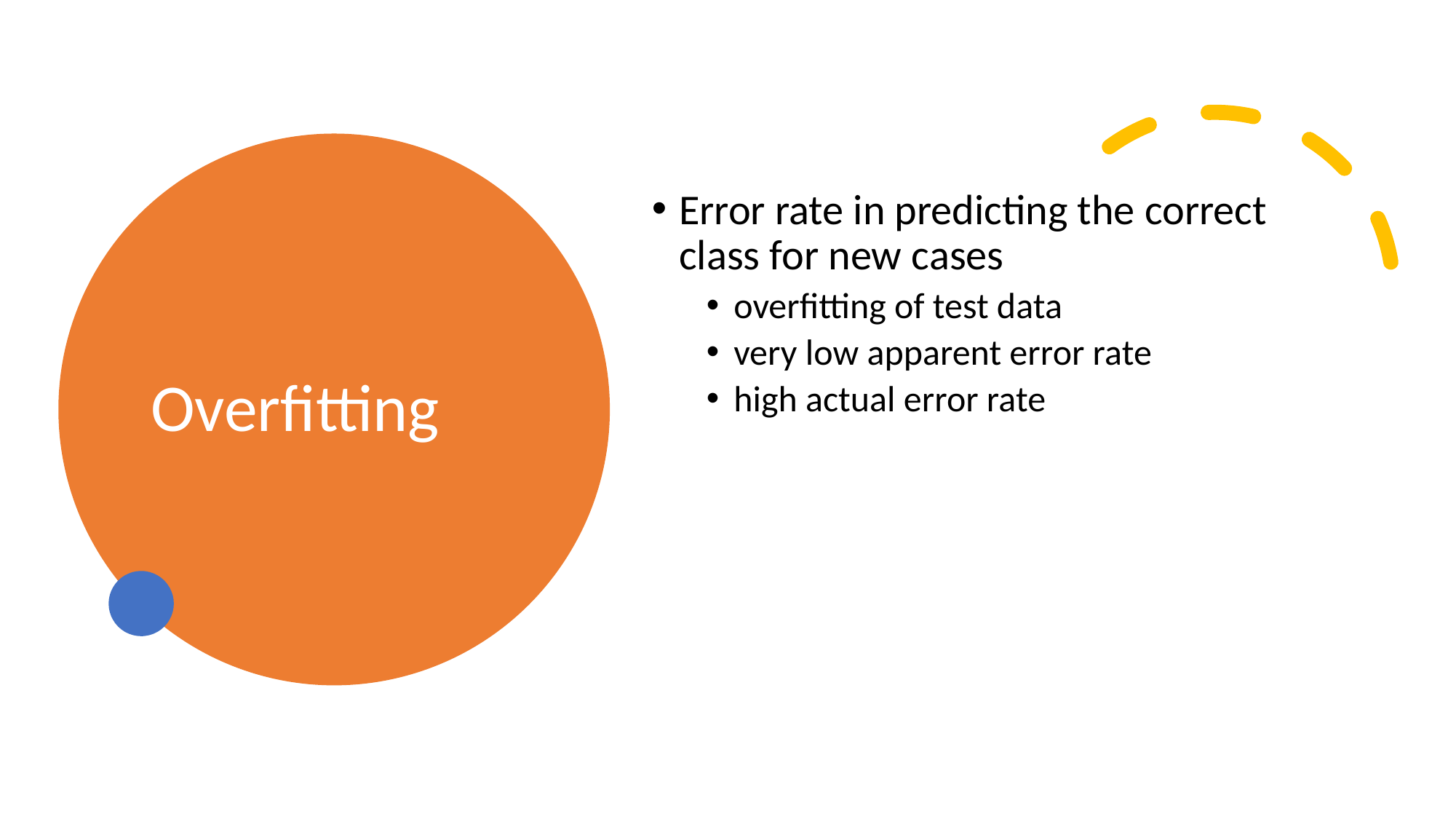

# Overfitting
Error rate in predicting the correct class for new cases
overfitting of test data
very low apparent error rate
high actual error rate